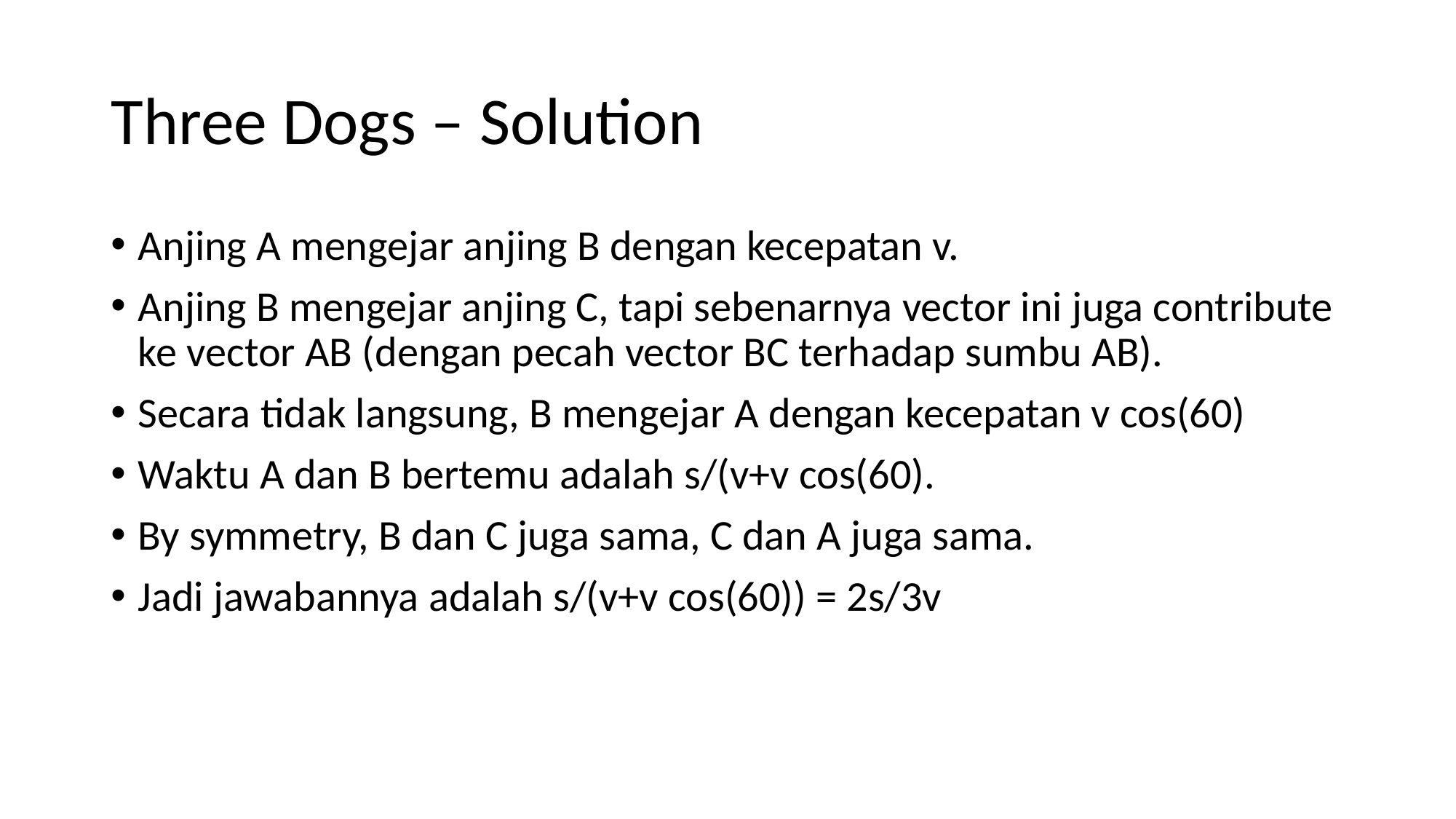

# Three Dogs – Solution
Anjing A mengejar anjing B dengan kecepatan v.
Anjing B mengejar anjing C, tapi sebenarnya vector ini juga contribute ke vector AB (dengan pecah vector BC terhadap sumbu AB).
Secara tidak langsung, B mengejar A dengan kecepatan v cos(60)
Waktu A dan B bertemu adalah s/(v+v cos(60).
By symmetry, B dan C juga sama, C dan A juga sama.
Jadi jawabannya adalah s/(v+v cos(60)) = 2s/3v